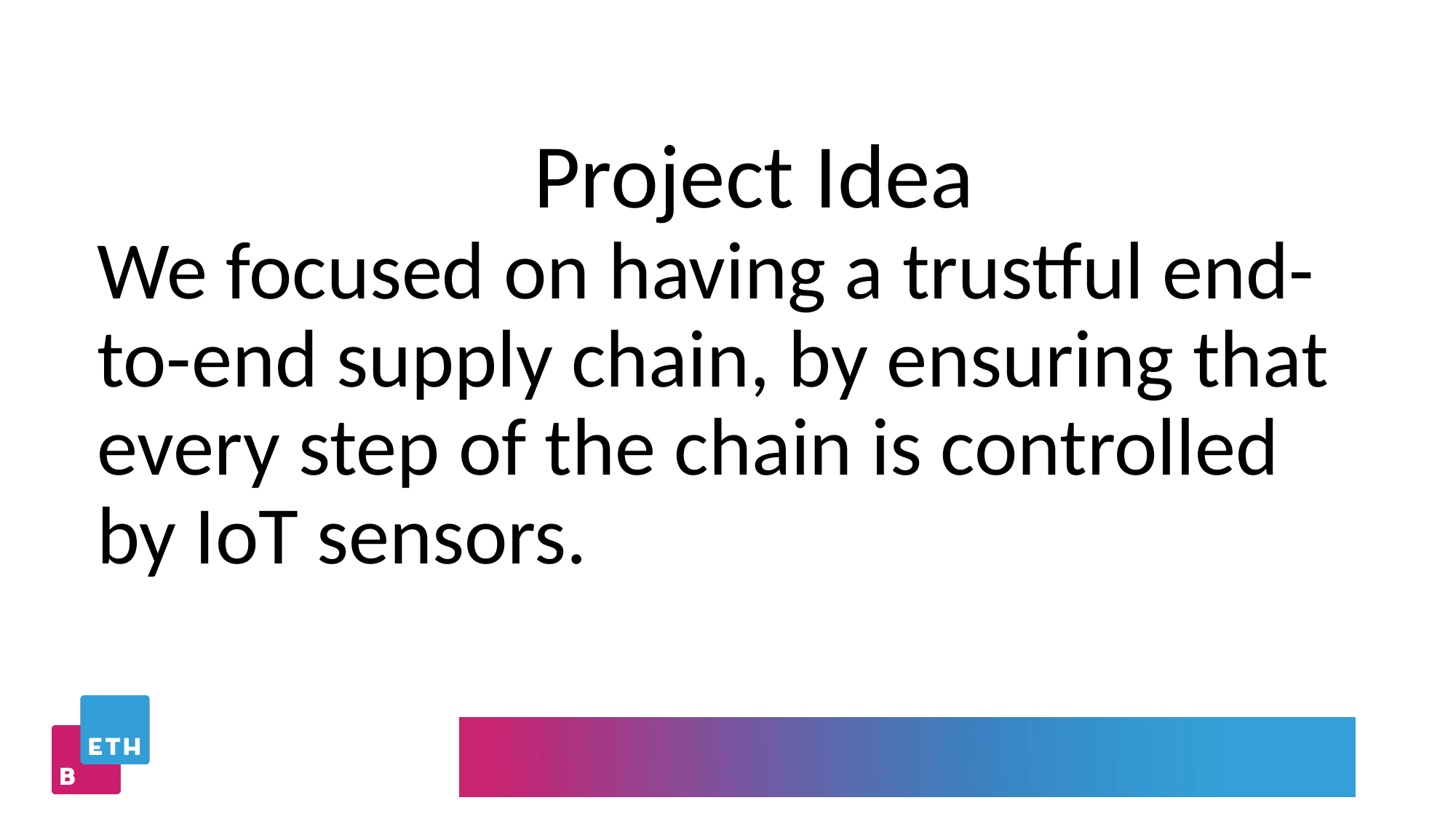

# Project Idea We focused on having a trustful end-to-end supply chain, by ensuring that every step of the chain is controlled by IoT sensors.